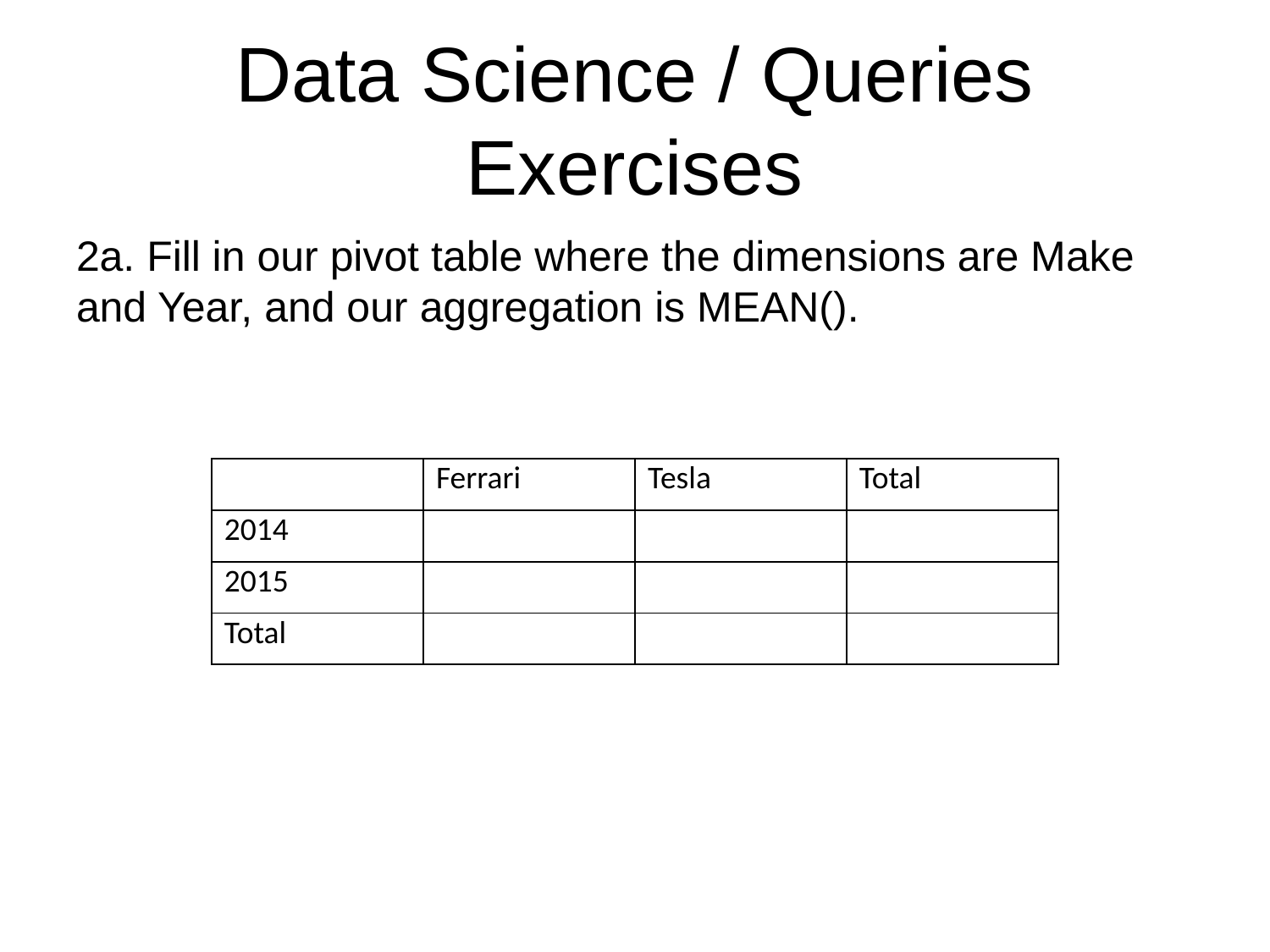

# Data Science / Queries Exercises
2a. Fill in our pivot table where the dimensions are Make and Year, and our aggregation is MEAN().
|  | Ferrari | Tesla | Total |
| --- | --- | --- | --- |
| 2014 |  |  |  |
| 2015 |  |  |  |
| Total |  |  |  |